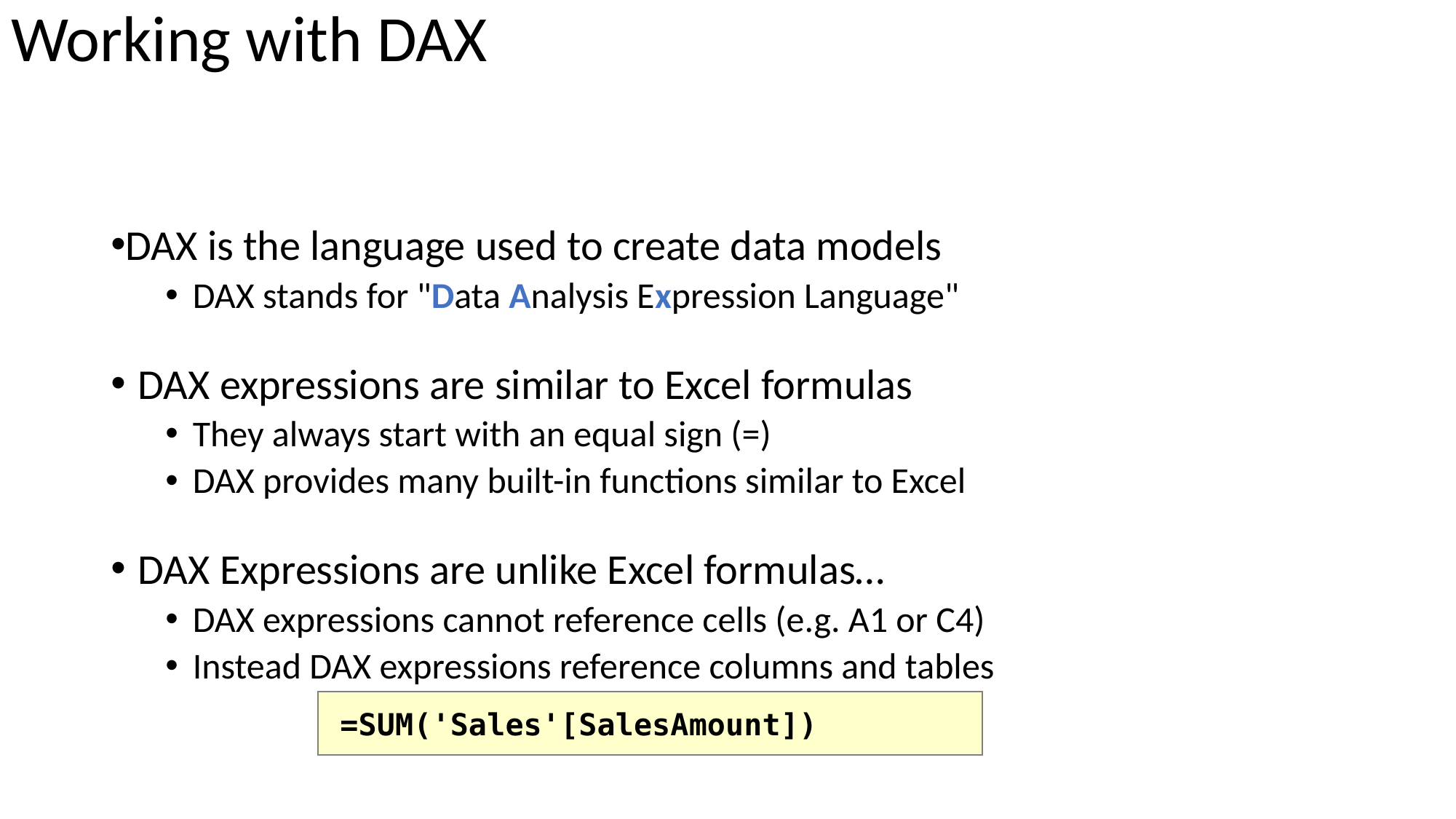

# Working with DAX
DAX is the language used to create data models
DAX stands for "Data Analysis Expression Language"
DAX expressions are similar to Excel formulas
They always start with an equal sign (=)
DAX provides many built-in functions similar to Excel
DAX Expressions are unlike Excel formulas…
DAX expressions cannot reference cells (e.g. A1 or C4)
Instead DAX expressions reference columns and tables
=SUM('Sales'[SalesAmount])